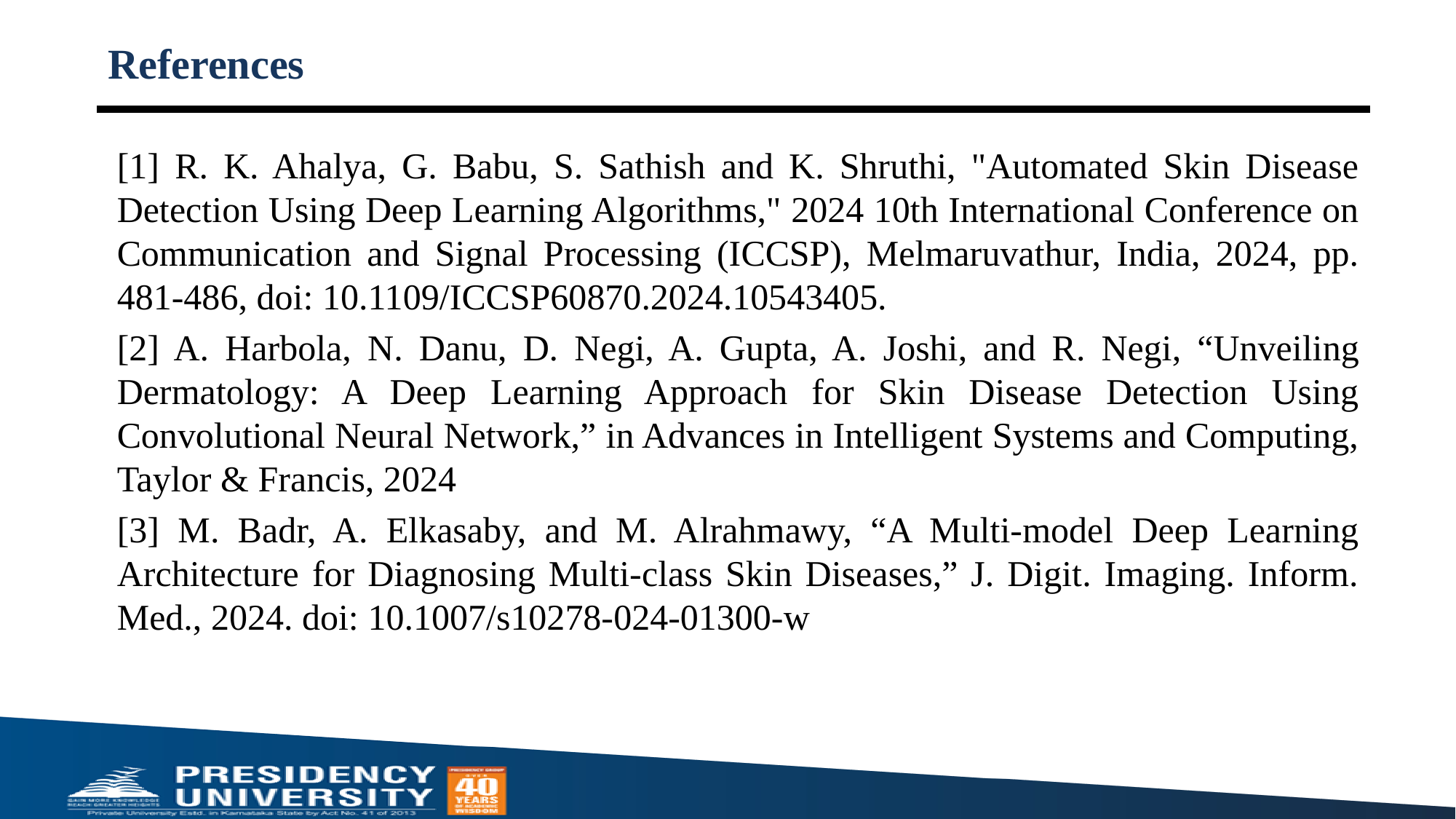

# References
[1] R. K. Ahalya, G. Babu, S. Sathish and K. Shruthi, "Automated Skin Disease Detection Using Deep Learning Algorithms," 2024 10th International Conference on Communication and Signal Processing (ICCSP), Melmaruvathur, India, 2024, pp. 481-486, doi: 10.1109/ICCSP60870.2024.10543405.
[2] A. Harbola, N. Danu, D. Negi, A. Gupta, A. Joshi, and R. Negi, “Unveiling Dermatology: A Deep Learning Approach for Skin Disease Detection Using Convolutional Neural Network,” in Advances in Intelligent Systems and Computing, Taylor & Francis, 2024
[3] M. Badr, A. Elkasaby, and M. Alrahmawy, “A Multi-model Deep Learning Architecture for Diagnosing Multi-class Skin Diseases,” J. Digit. Imaging. Inform. Med., 2024. doi: 10.1007/s10278-024-01300-w